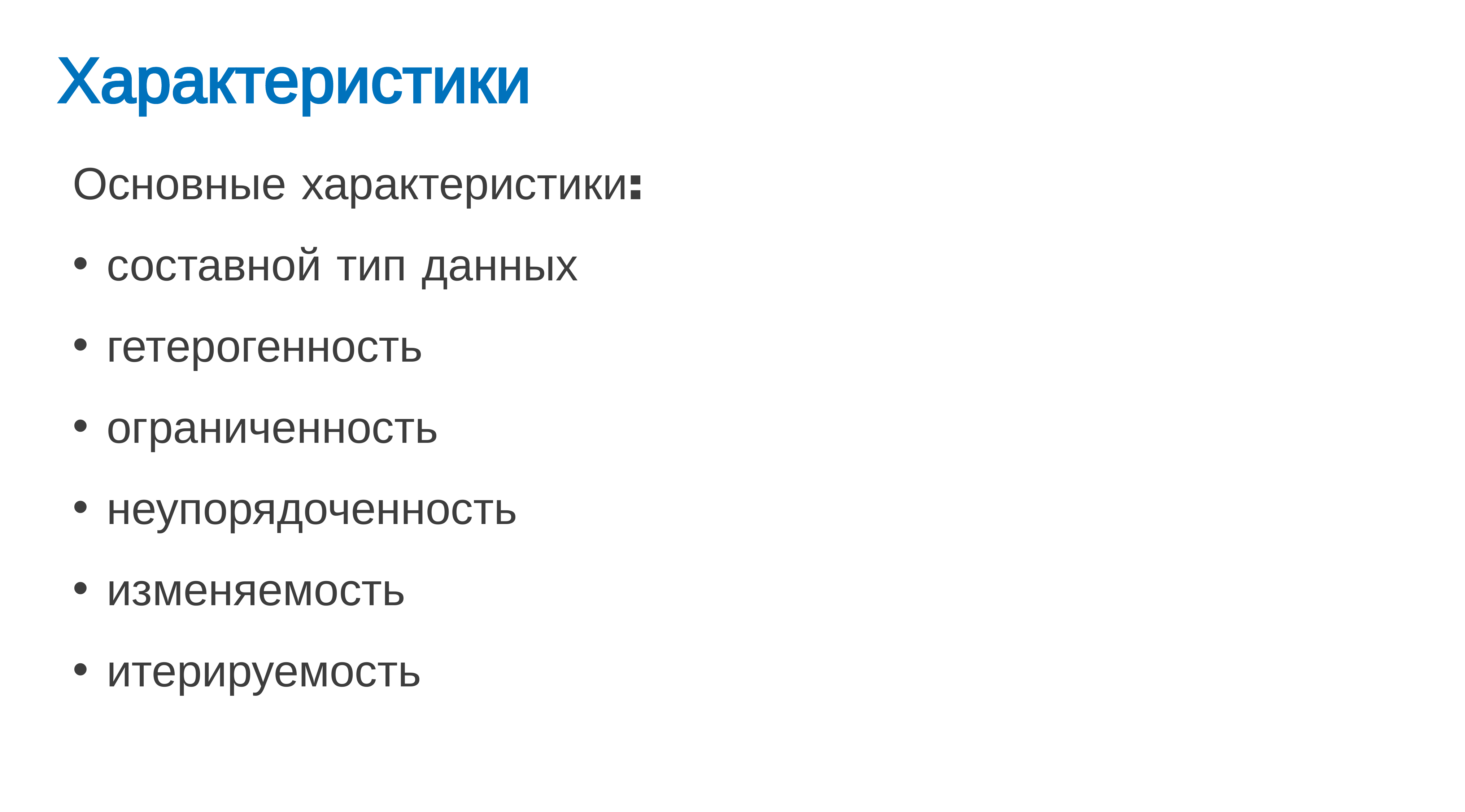

# Характеристики
Основные характеристики:
составной тип данных
гетерогенность
ограниченность
неупорядоченность
изменяемость
итерируемость

42